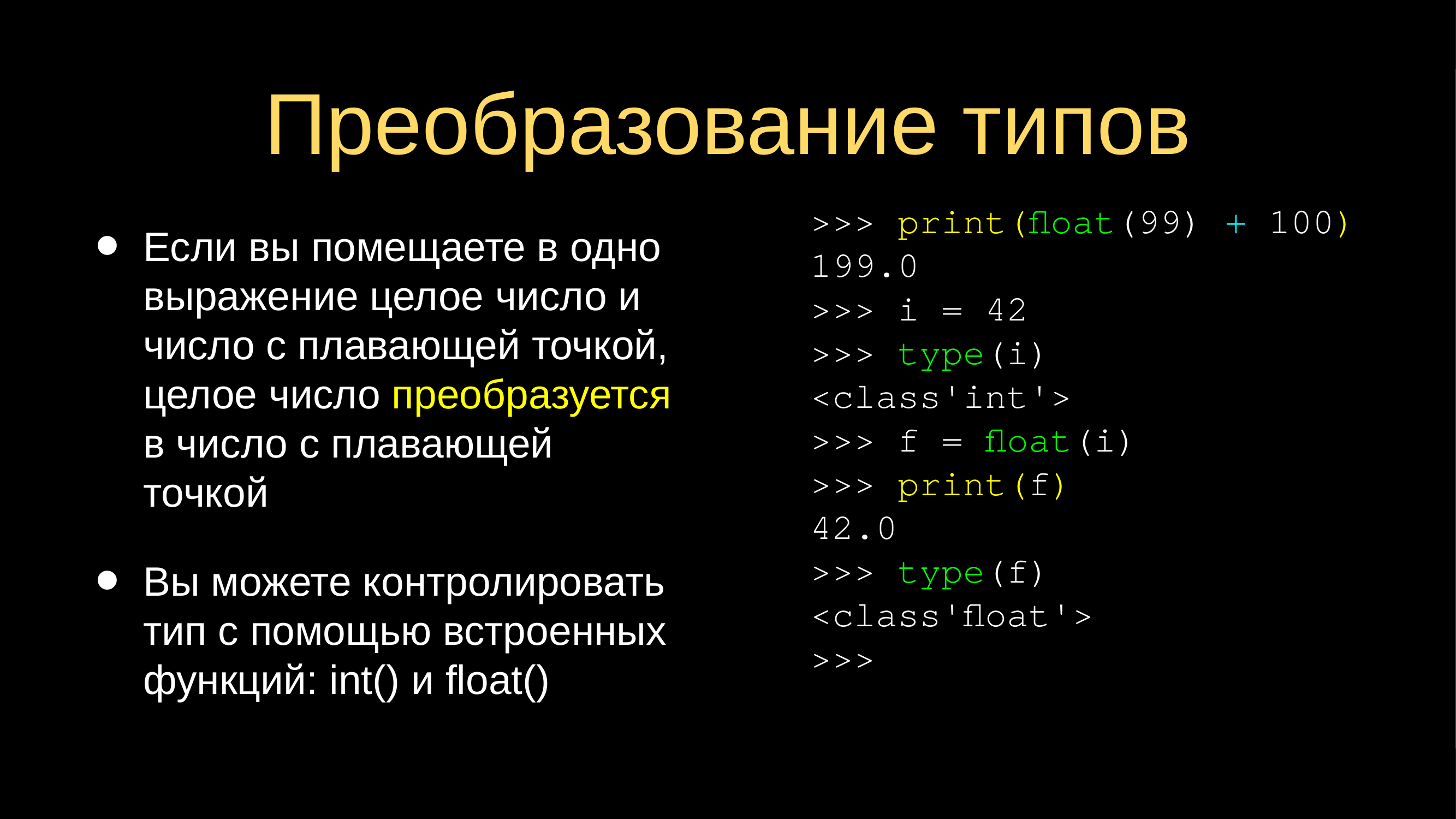

# Преобразование типов
>>> print(float(99) + 100)
199.0
>>> i = 42
>>> type(i)
<class'int'>
>>> f = float(i)
>>> print(f)
42.0
>>> type(f)
<class'float'>
>>>
Если вы помещаете в одно выражение целое число и число с плавающей точкой, целое число преобразуется в число с плавающей точкой
Вы можете контролировать тип с помощью встроенных функций: int() и float()